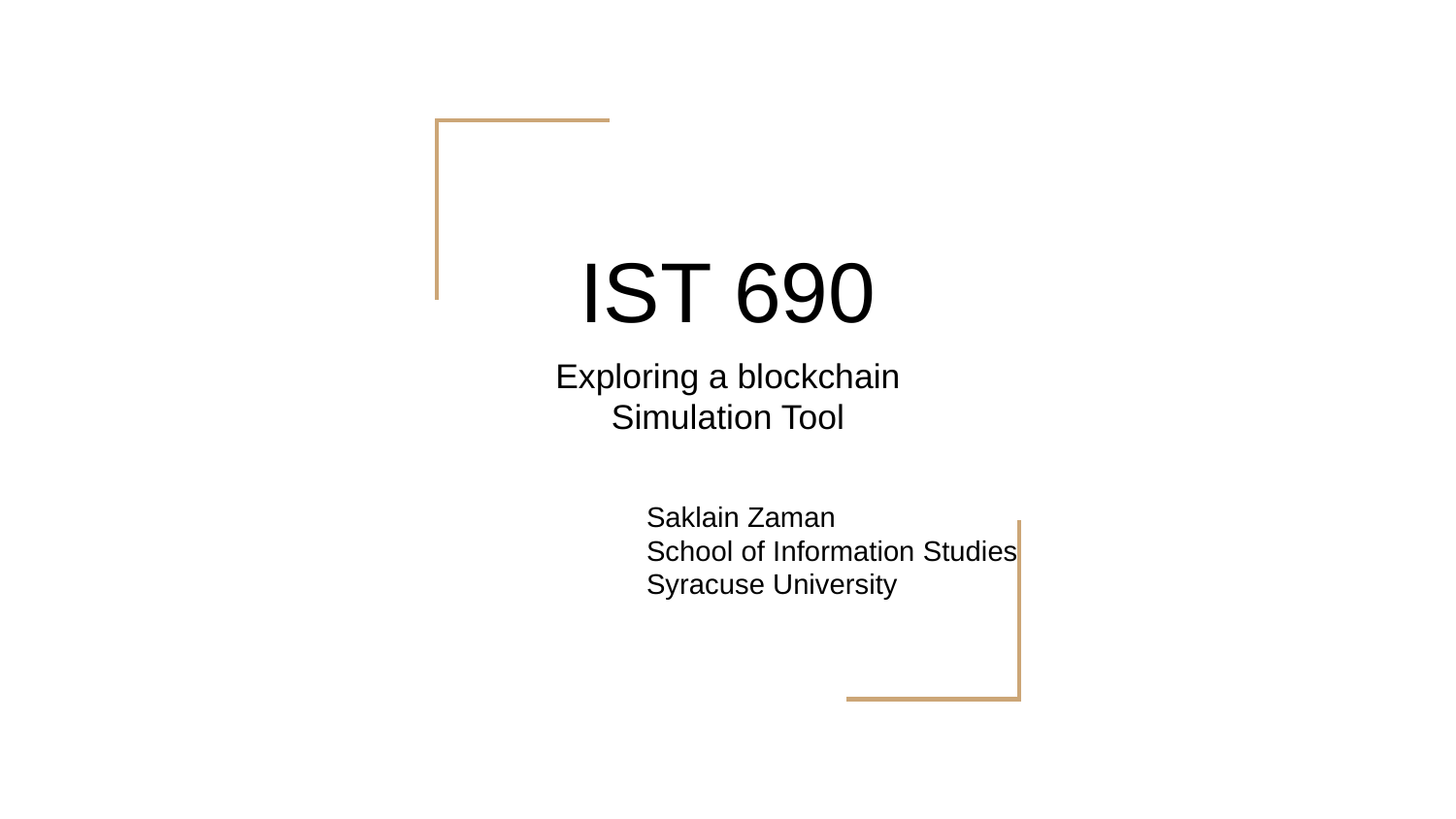

# IST 690
 Exploring a blockchain
Simulation Tool
Saklain Zaman
School of Information Studies
Syracuse University